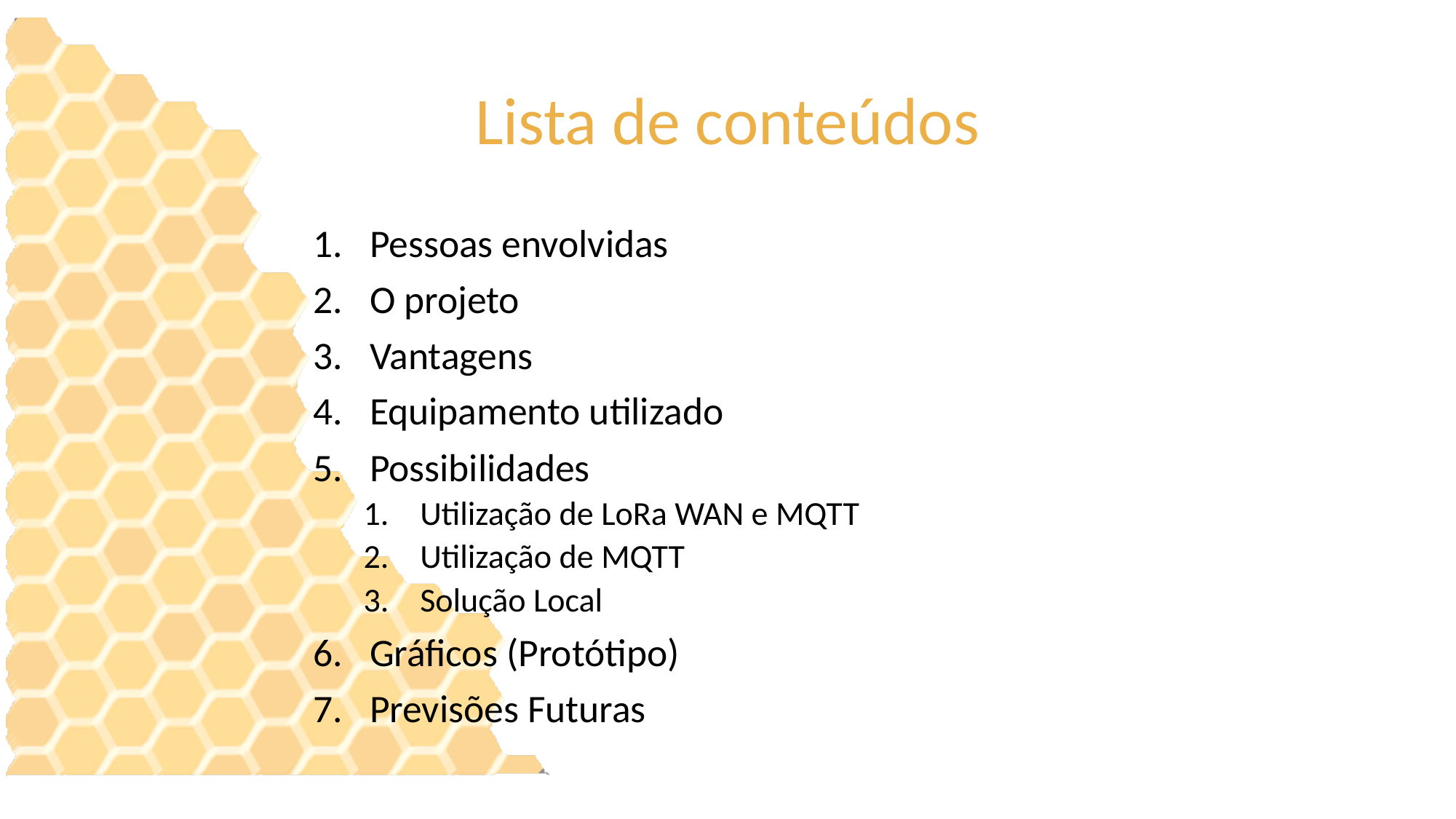

# Lista de conteúdos
Pessoas envolvidas
O projeto
Vantagens
Equipamento utilizado
Possibilidades
Utilização de LoRa WAN e MQTT
Utilização de MQTT
Solução Local
Gráficos (Protótipo)
Previsões Futuras